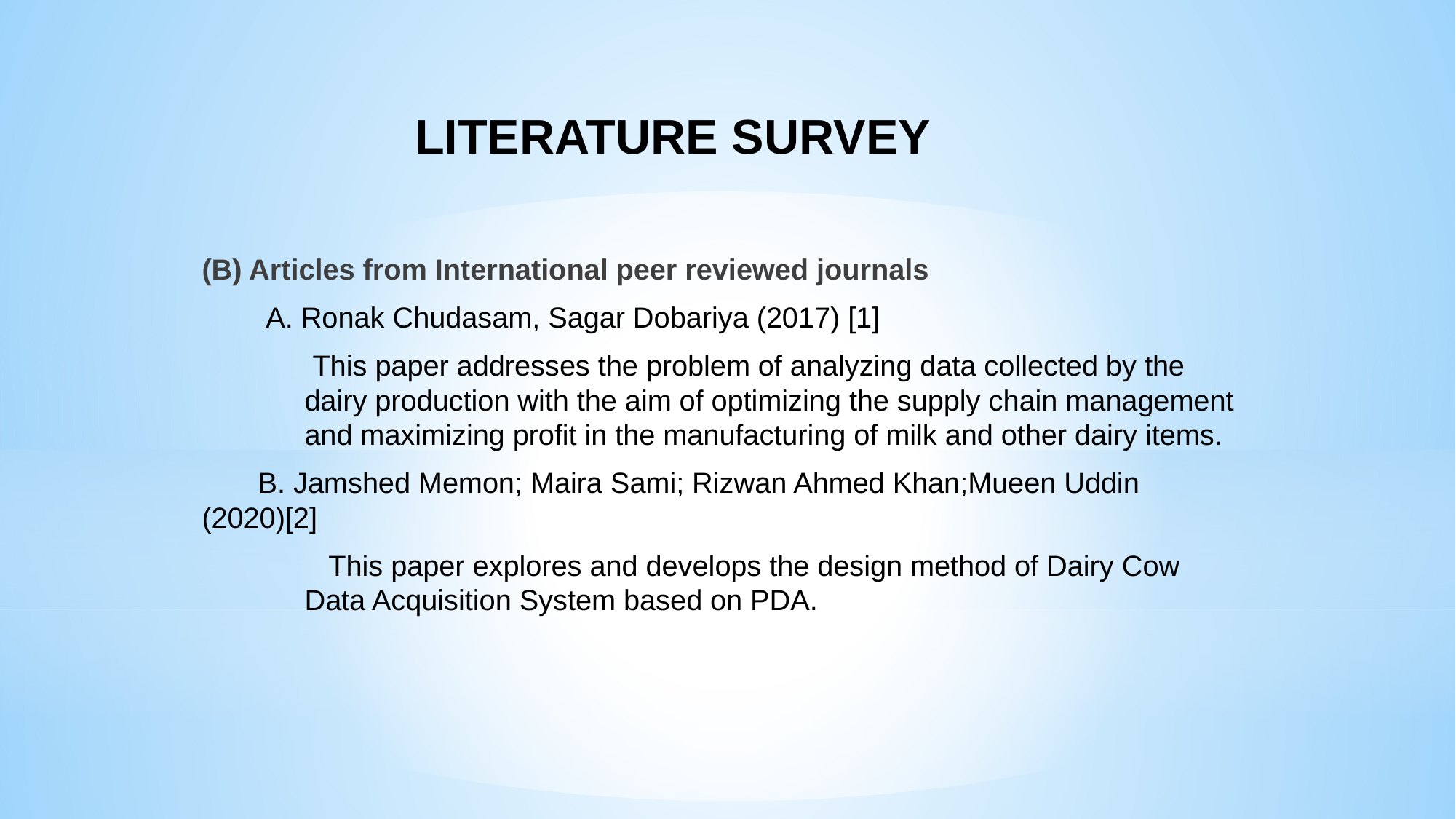

# LITERATURE SURVEY
(B) Articles from International peer reviewed journals
        A. Ronak Chudasam, Sagar Dobariya (2017) [1]
 This paper addresses the problem of analyzing data collected by the dairy production with the aim of optimizing the supply chain management and maximizing profit in the manufacturing of milk and other dairy items.
       B. Jamshed Memon; Maira Sami; Rizwan Ahmed Khan;Mueen Uddin             (2020)[2]
   This paper explores and develops the design method of Dairy Cow Data Acquisition System based on PDA.